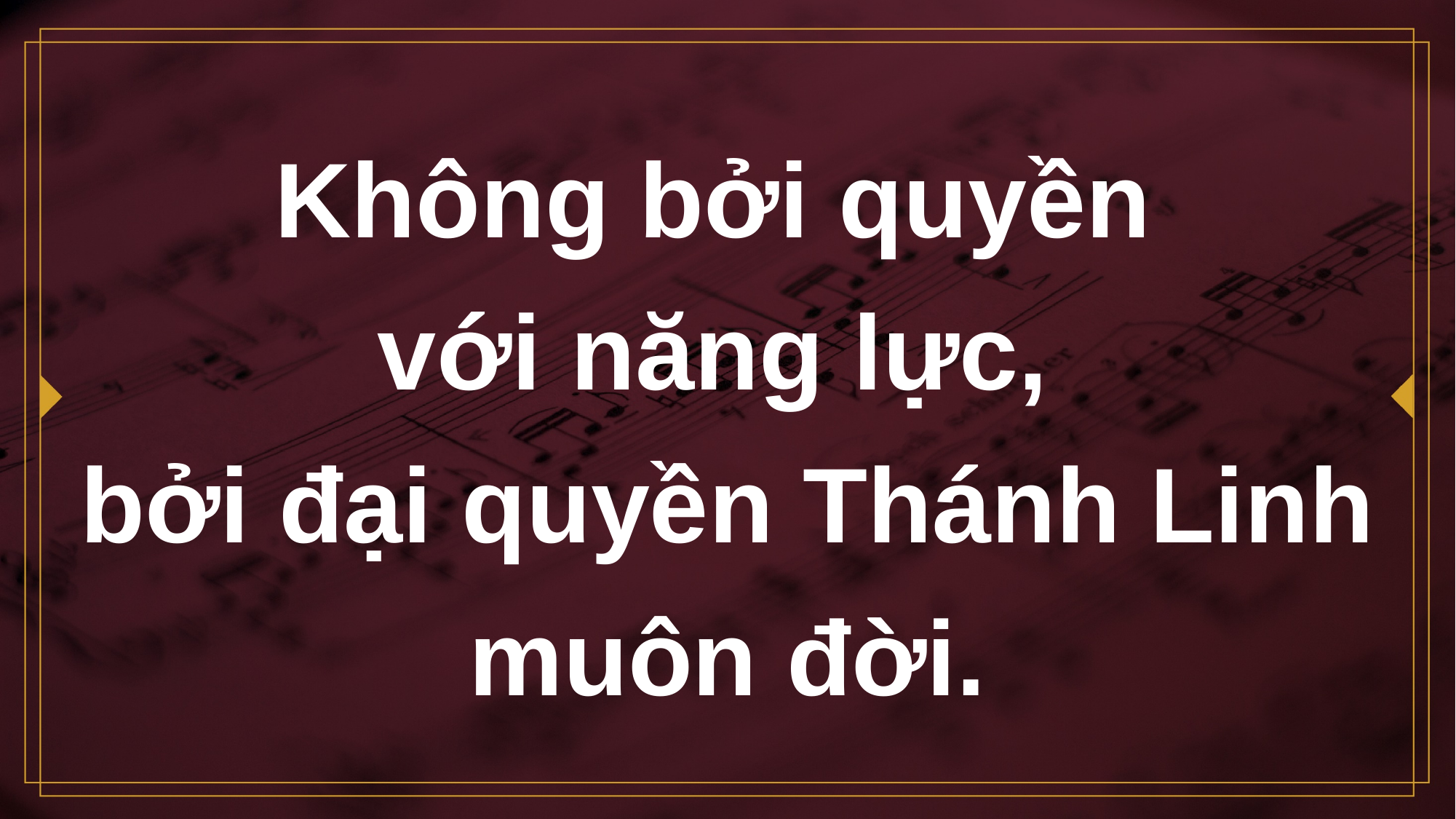

# Không bởi quyền với năng lực, bởi đại quyền Thánh Linh muôn đời.